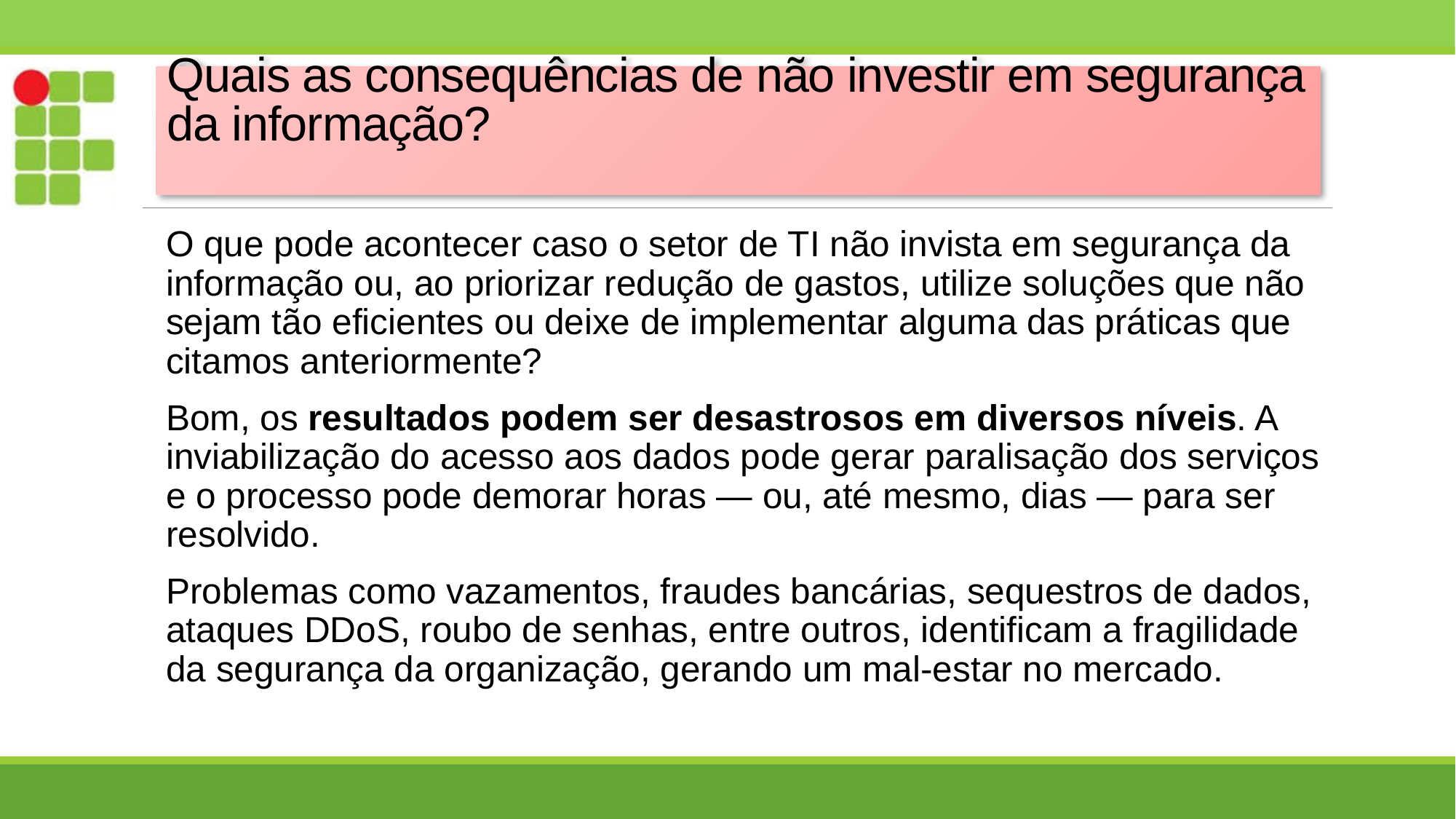

# Quais as consequências de não investir em segurança da informação?
O que pode acontecer caso o setor de TI não invista em segurança da informação ou, ao priorizar redução de gastos, utilize soluções que não sejam tão eficientes ou deixe de implementar alguma das práticas que citamos anteriormente?
Bom, os resultados podem ser desastrosos em diversos níveis. A inviabilização do acesso aos dados pode gerar paralisação dos serviços e o processo pode demorar horas — ou, até mesmo, dias — para ser resolvido.
Problemas como vazamentos, fraudes bancárias, sequestros de dados, ataques DDoS, roubo de senhas, entre outros, identificam a fragilidade da segurança da organização, gerando um mal-estar no mercado.